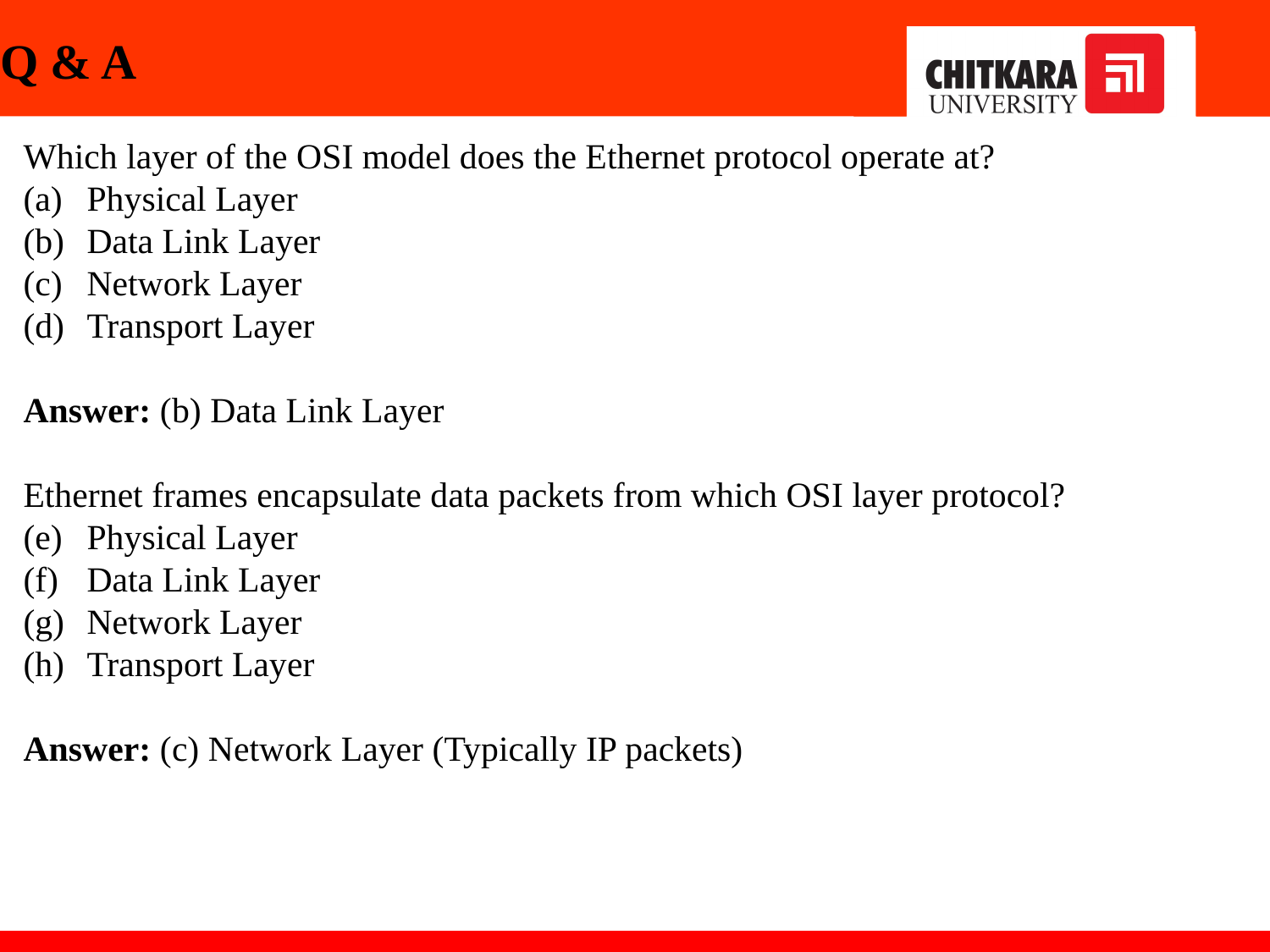

# Q & A
Which layer of the OSI model does the Ethernet protocol operate at?
Physical Layer
Data Link Layer
Network Layer
Transport Layer

Answer: (b) Data Link Layer

Ethernet frames encapsulate data packets from which OSI layer protocol?
Physical Layer
Data Link Layer
Network Layer
Transport Layer

Answer: (c) Network Layer (Typically IP packets)